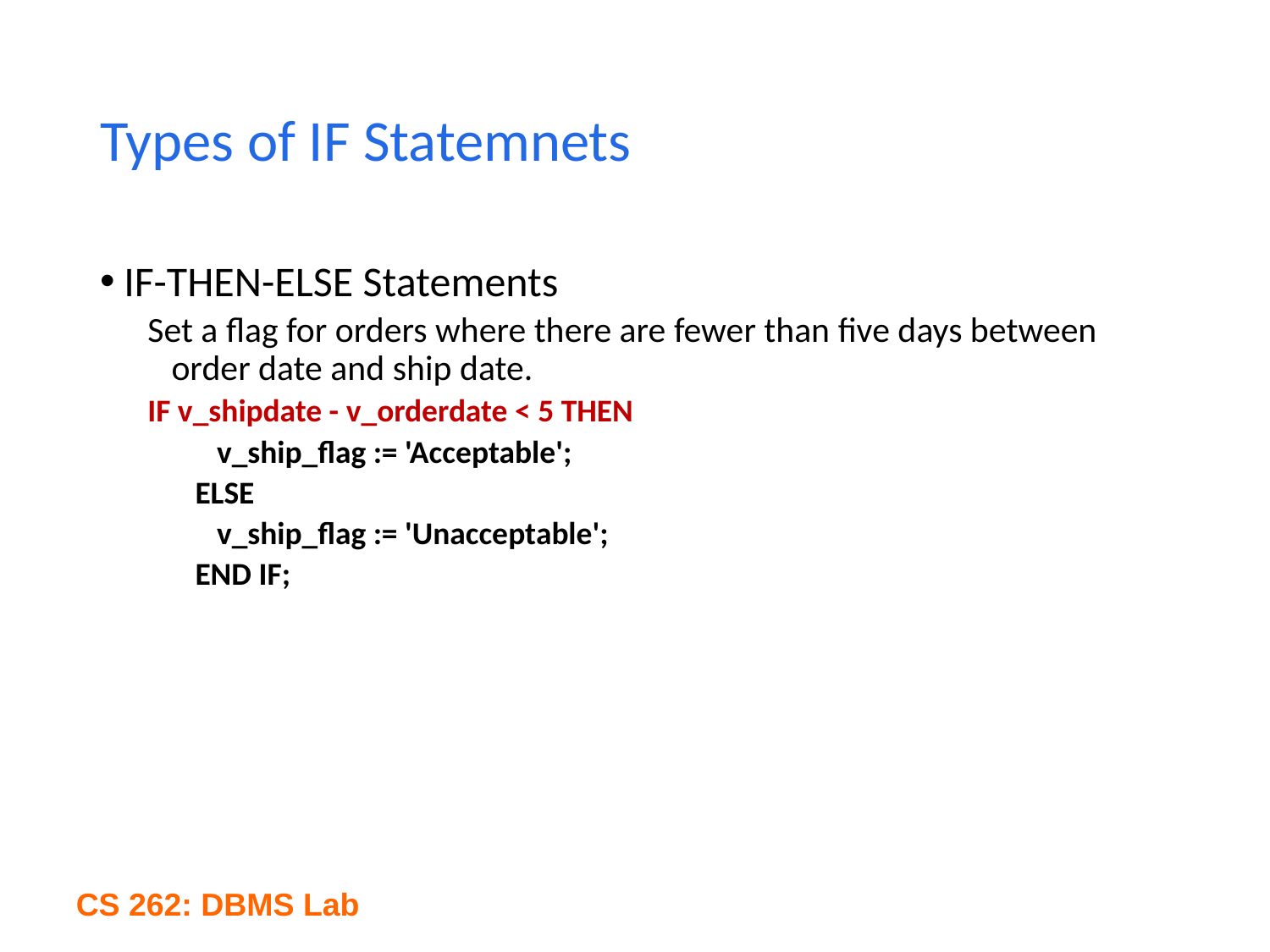

# Types of IF Statemnets
IF-THEN-ELSE Statements
Set a flag for orders where there are fewer than five days between order date and ship date.
IF v_shipdate - v_orderdate < 5 THEN
   v_ship_flag := 'Acceptable';
ELSE
   v_ship_flag := 'Unacceptable';
END IF;